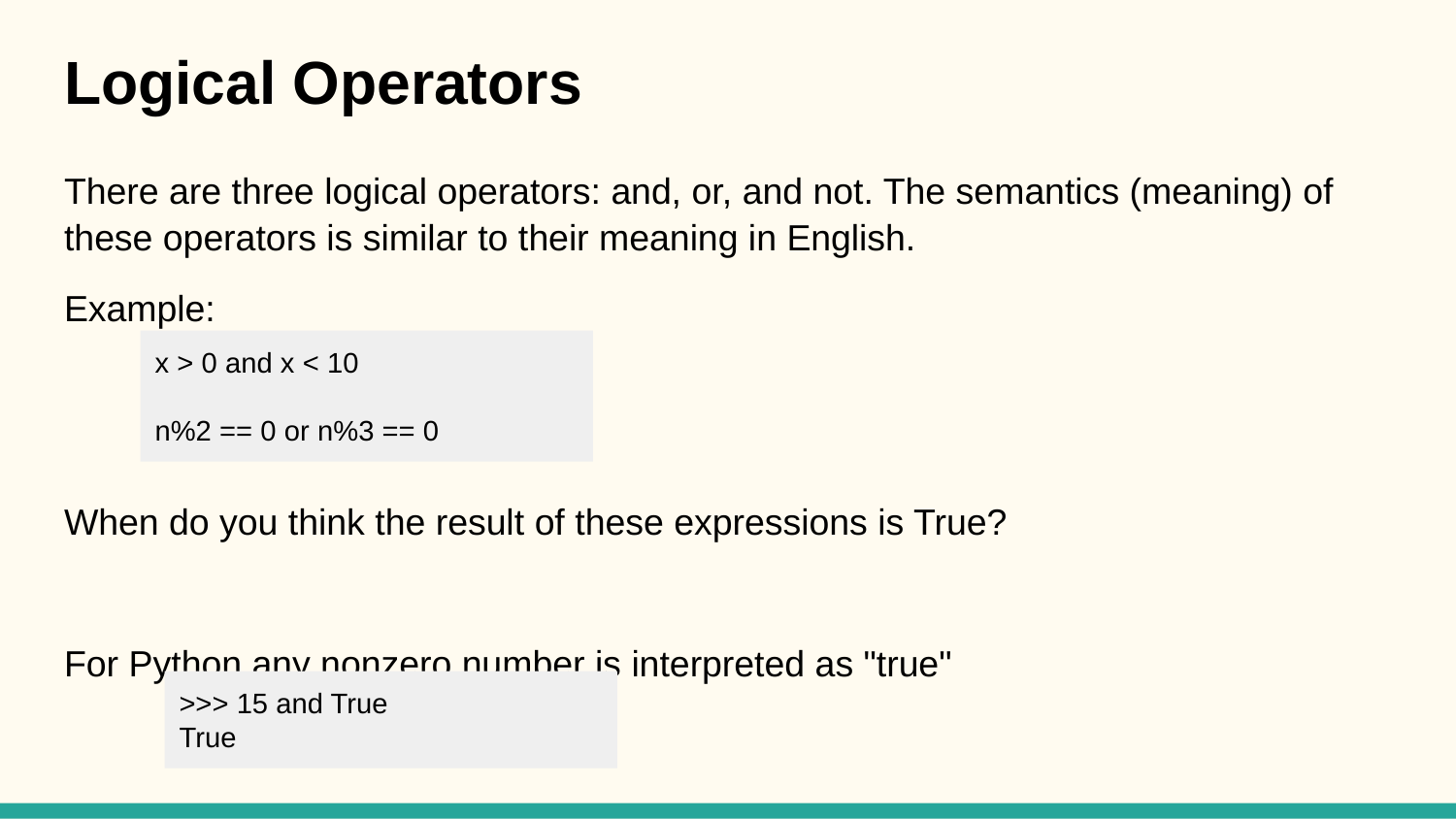

# Logical Operators
There are three logical operators: and, or, and not. The semantics (meaning) of these operators is similar to their meaning in English.
Example:

When do you think the result of these expressions is True?

For Python any nonzero number is interpreted as "true"

x > 0 and x < 10

n%2 == 0 or n%3 == 0
>>> 15 and True
True